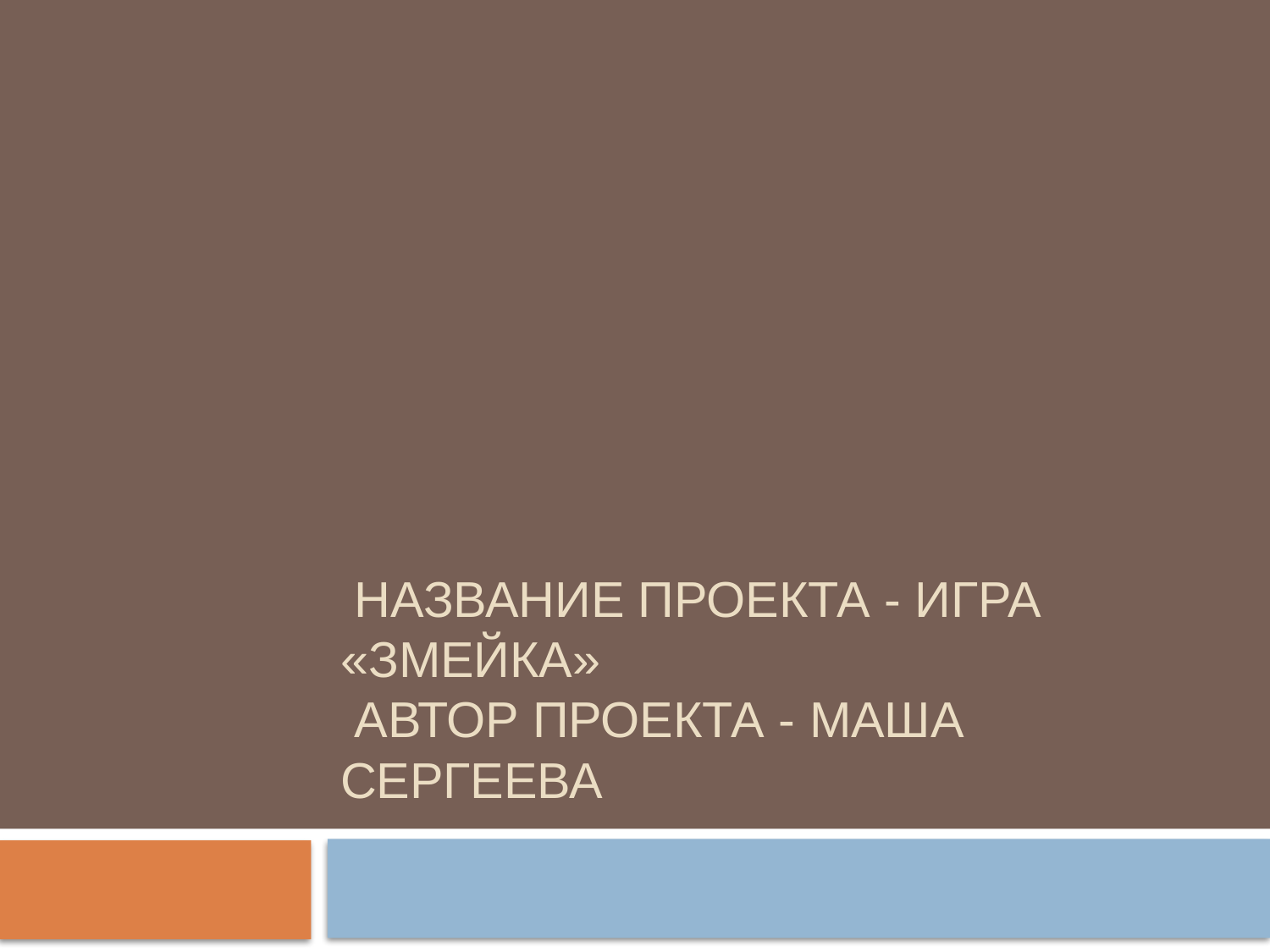

# Название проекта - игра «Змейка» Автор проекта - Маша Сергеева